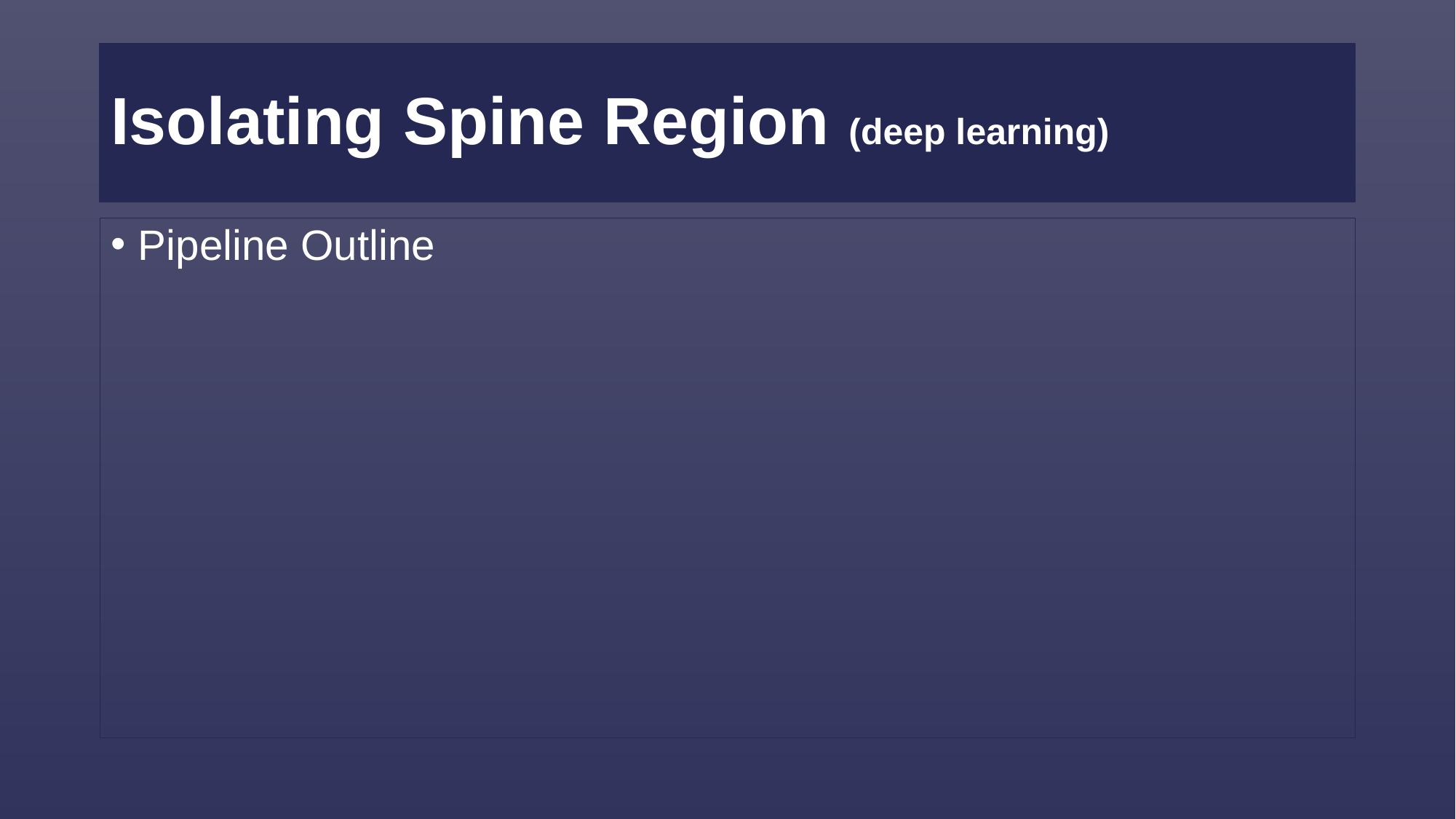

# Isolating Spine Region (deep learning)
Pipeline Outline